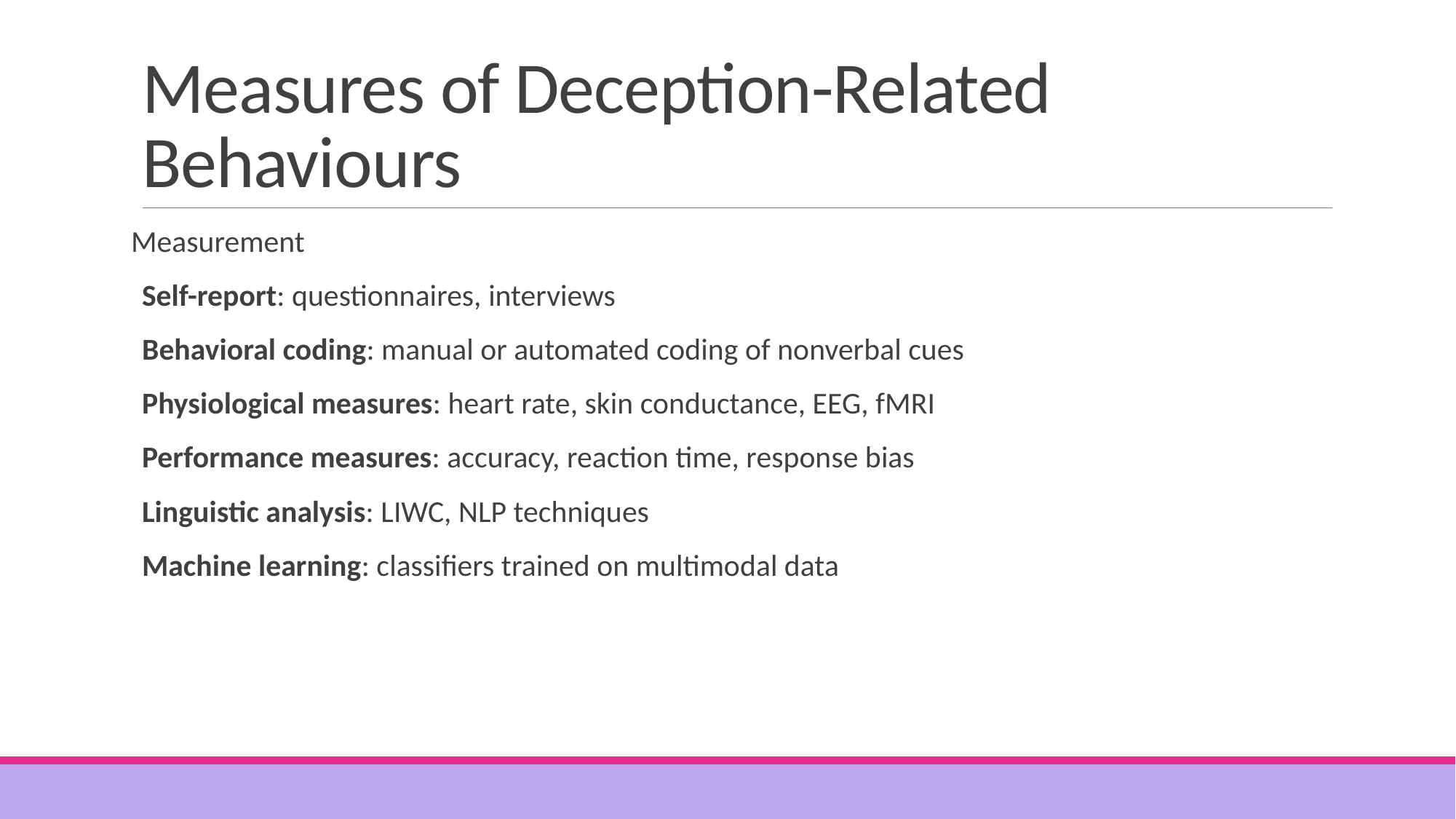

# Measures of Deception-Related Behaviours
Measurement
Self-report: questionnaires, interviews
Behavioral coding: manual or automated coding of nonverbal cues
Physiological measures: heart rate, skin conductance, EEG, fMRI
Performance measures: accuracy, reaction time, response bias
Linguistic analysis: LIWC, NLP techniques
Machine learning: classifiers trained on multimodal data